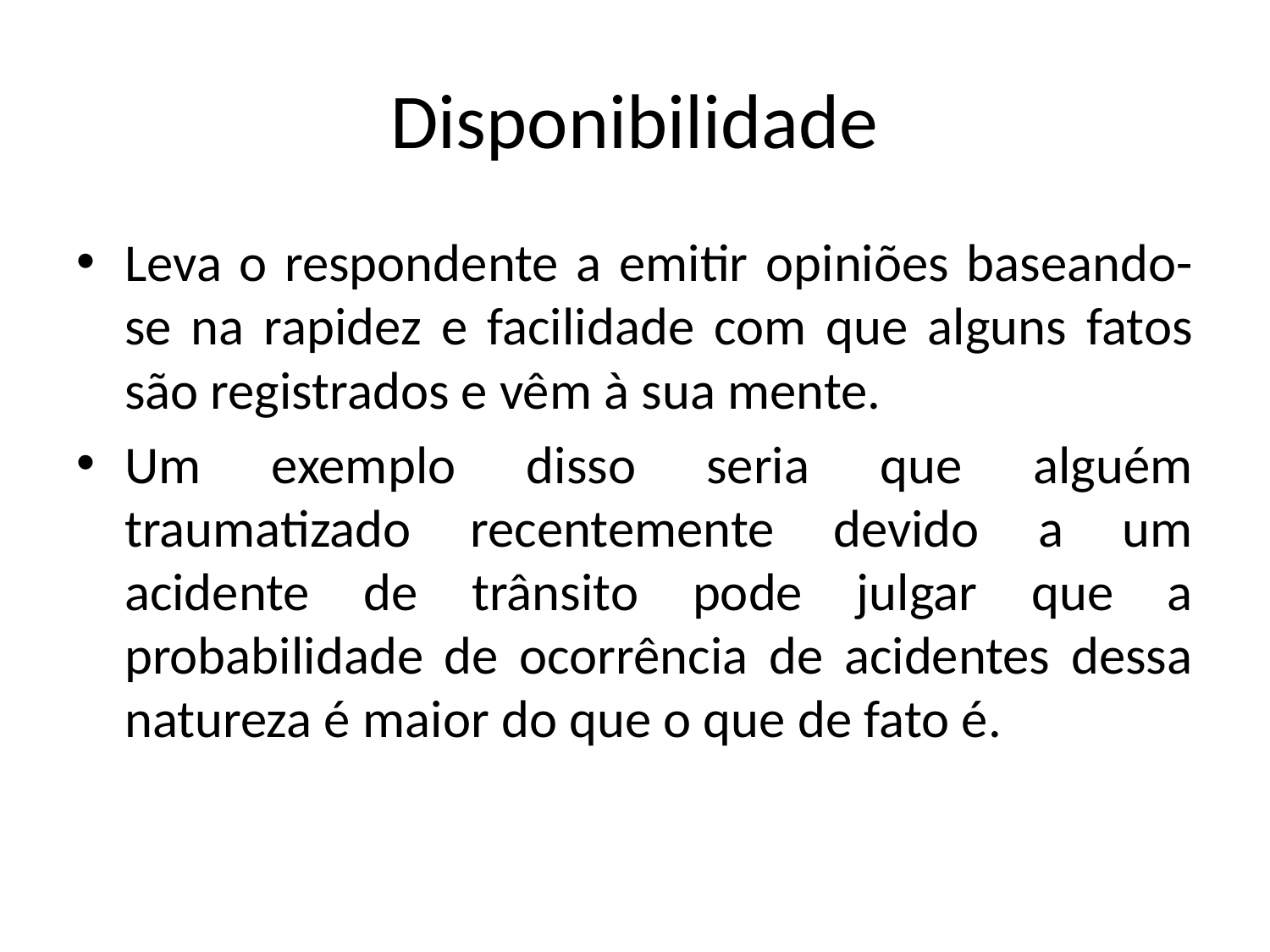

# Disponibilidade
Leva o respondente a emitir opiniões baseando-se na rapidez e facilidade com que alguns fatos são registrados e vêm à sua mente.
Um exemplo disso seria que alguém traumatizado recentemente devido a um acidente de trânsito pode julgar que a probabilidade de ocorrência de acidentes dessa natureza é maior do que o que de fato é.